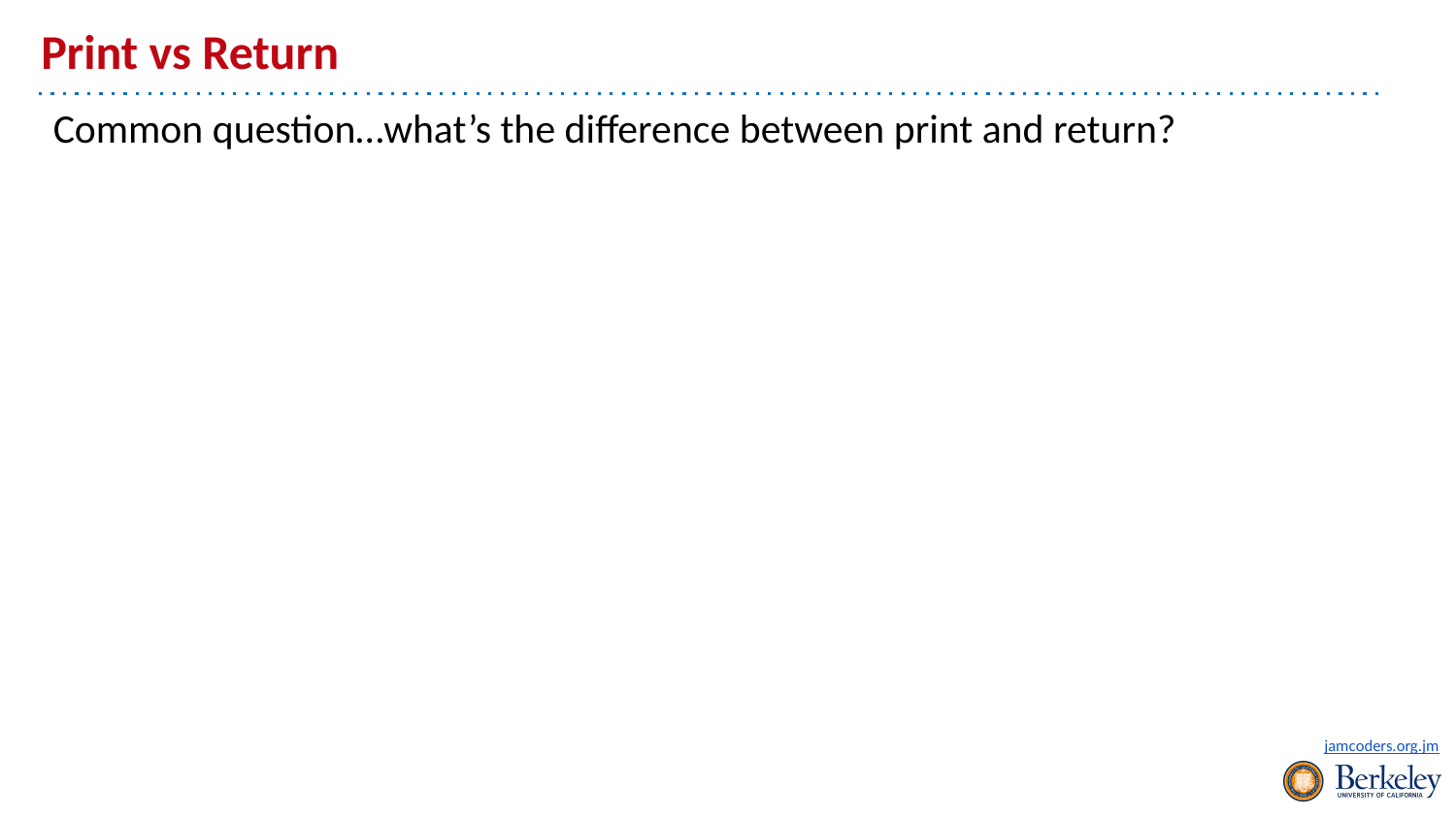

# Print vs Return
Common question…what’s the difference between print and return?